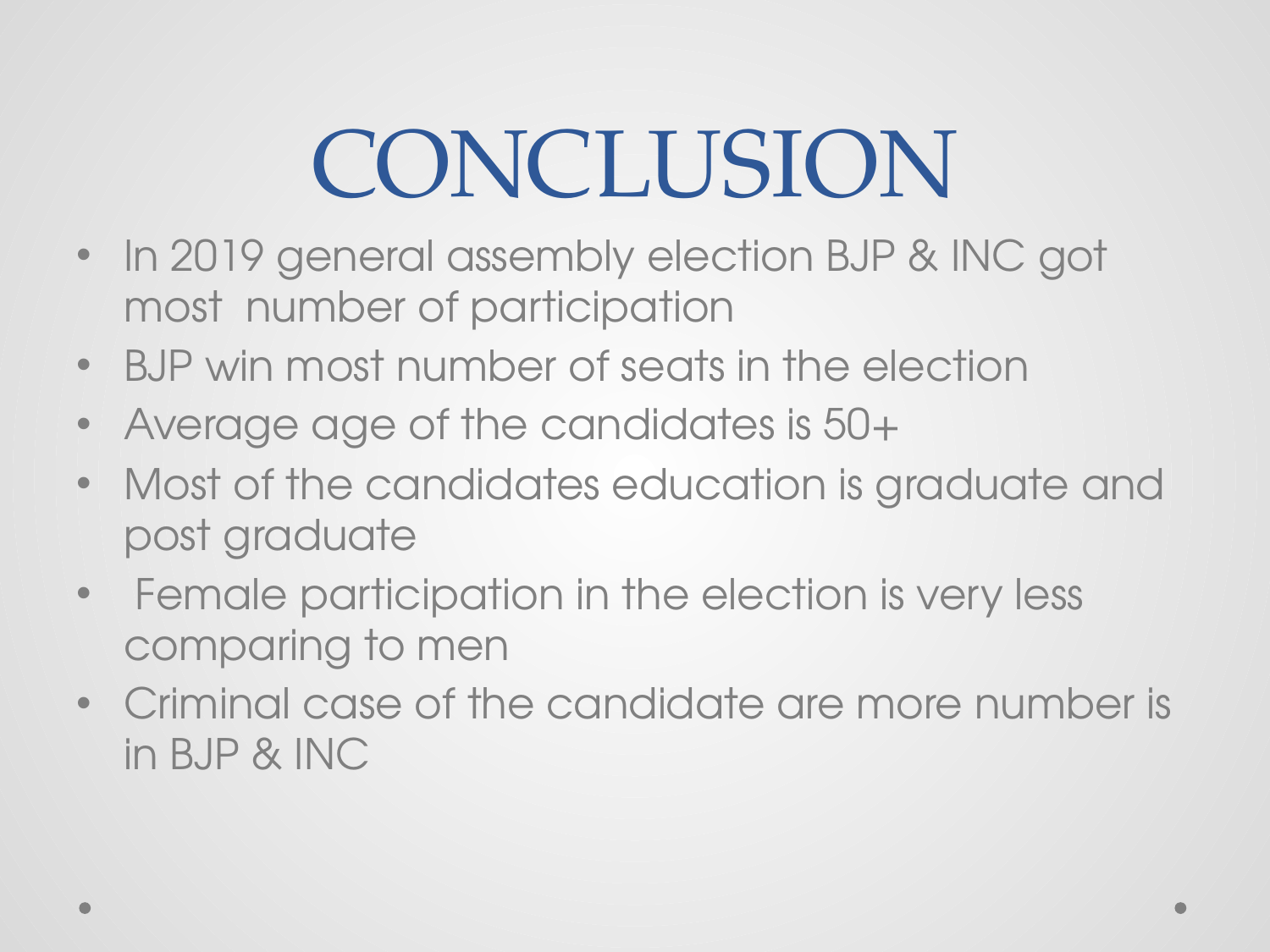

# CONCLUSION
In 2019 general assembly election BJP & INC got most  number of participation
BJP win most number of seats in the election
Average age of the candidates is 50+
Most of the candidates education is graduate and post graduate
 Female participation in the election is very less comparing to men
Criminal case of the candidate are more number is in BJP & INC